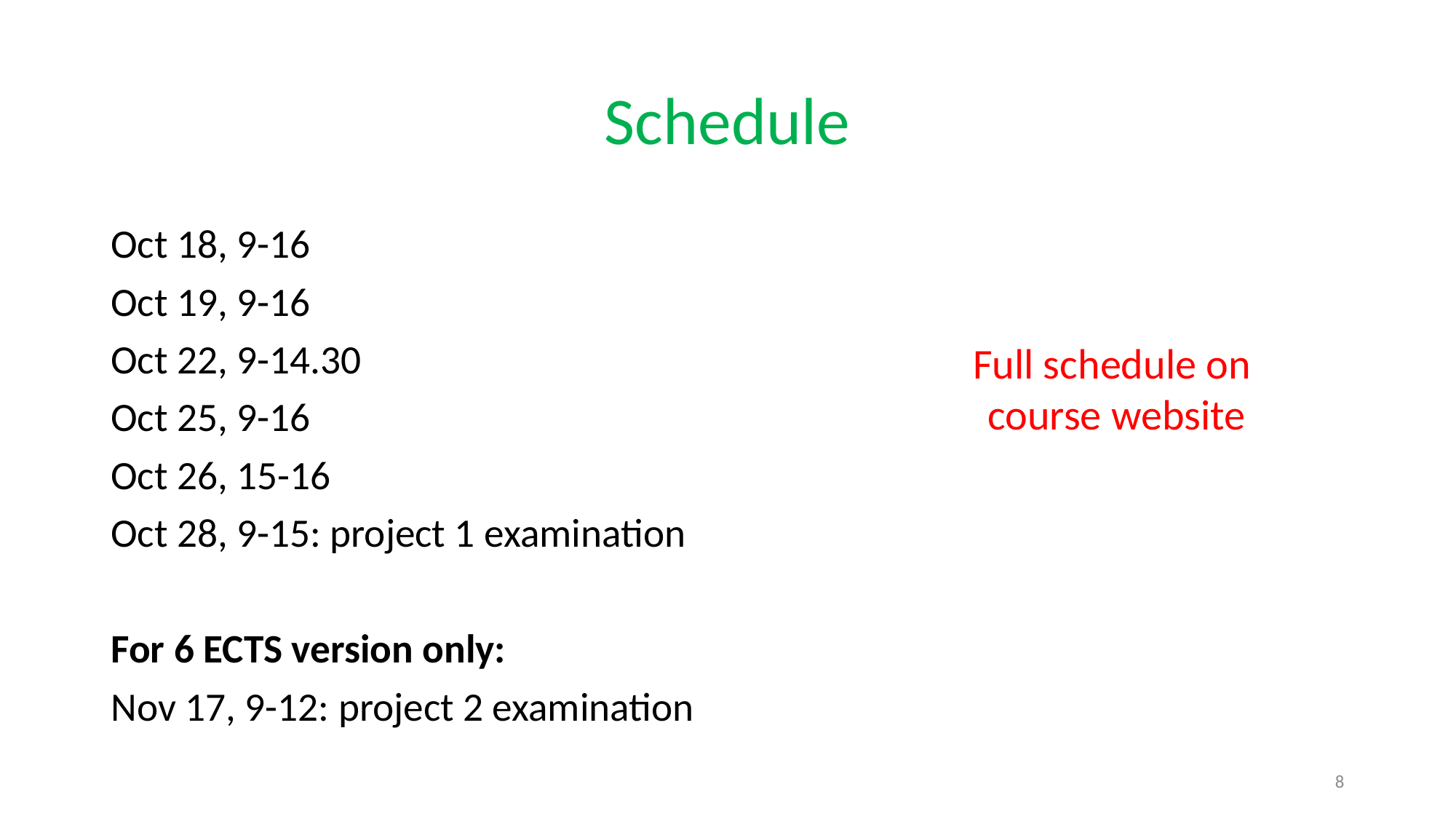

# Schedule
Oct 18, 9-16
Oct 19, 9-16
Oct 22, 9-14.30
Oct 25, 9-16
Oct 26, 15-16
Oct 28, 9-15: project 1 examination

For 6 ECTS version only:
Nov 17, 9-12: project 2 examination
Full schedule on
course website
8